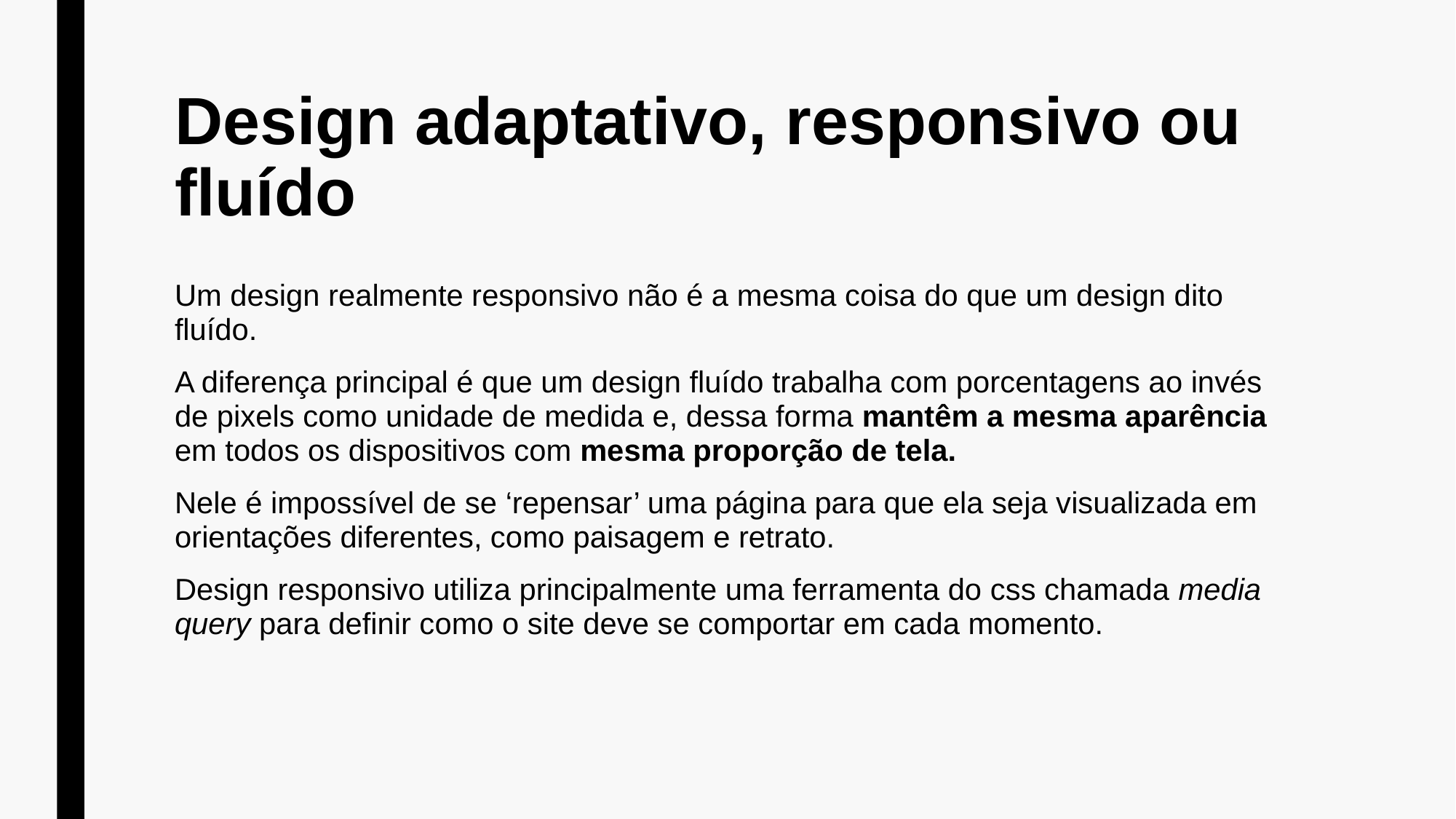

# Design adaptativo, responsivo ou fluído
Um design realmente responsivo não é a mesma coisa do que um design dito fluído.
A diferença principal é que um design fluído trabalha com porcentagens ao invés de pixels como unidade de medida e, dessa forma mantêm a mesma aparência em todos os dispositivos com mesma proporção de tela.
Nele é impossível de se ‘repensar’ uma página para que ela seja visualizada em orientações diferentes, como paisagem e retrato.
Design responsivo utiliza principalmente uma ferramenta do css chamada media query para definir como o site deve se comportar em cada momento.